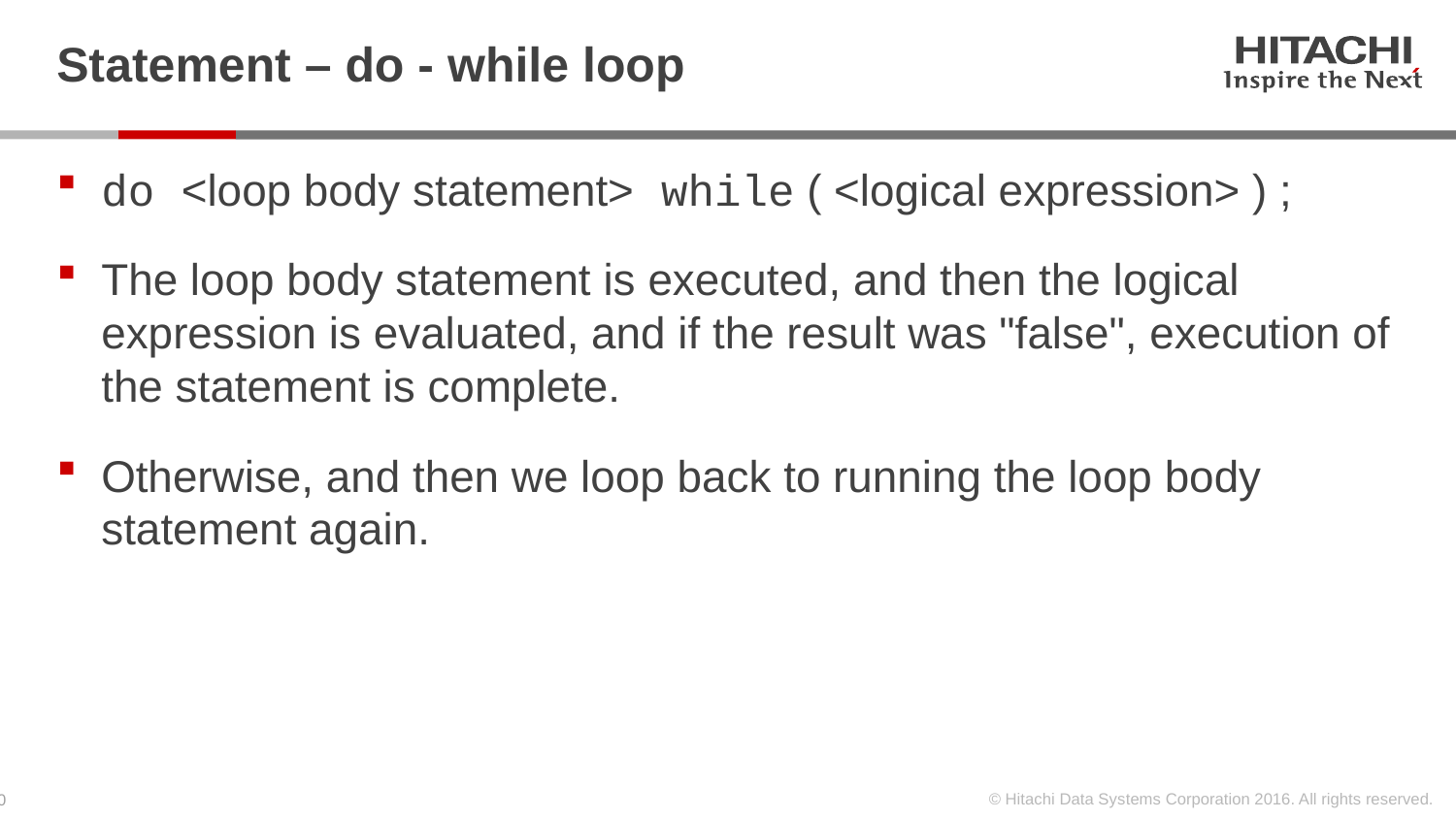

# Statement – do - while loop
do <loop body statement> while ( <logical expression> ) ;
The loop body statement is executed, and then the logical expression is evaluated, and if the result was "false", execution of the statement is complete.
Otherwise, and then we loop back to running the loop body statement again.